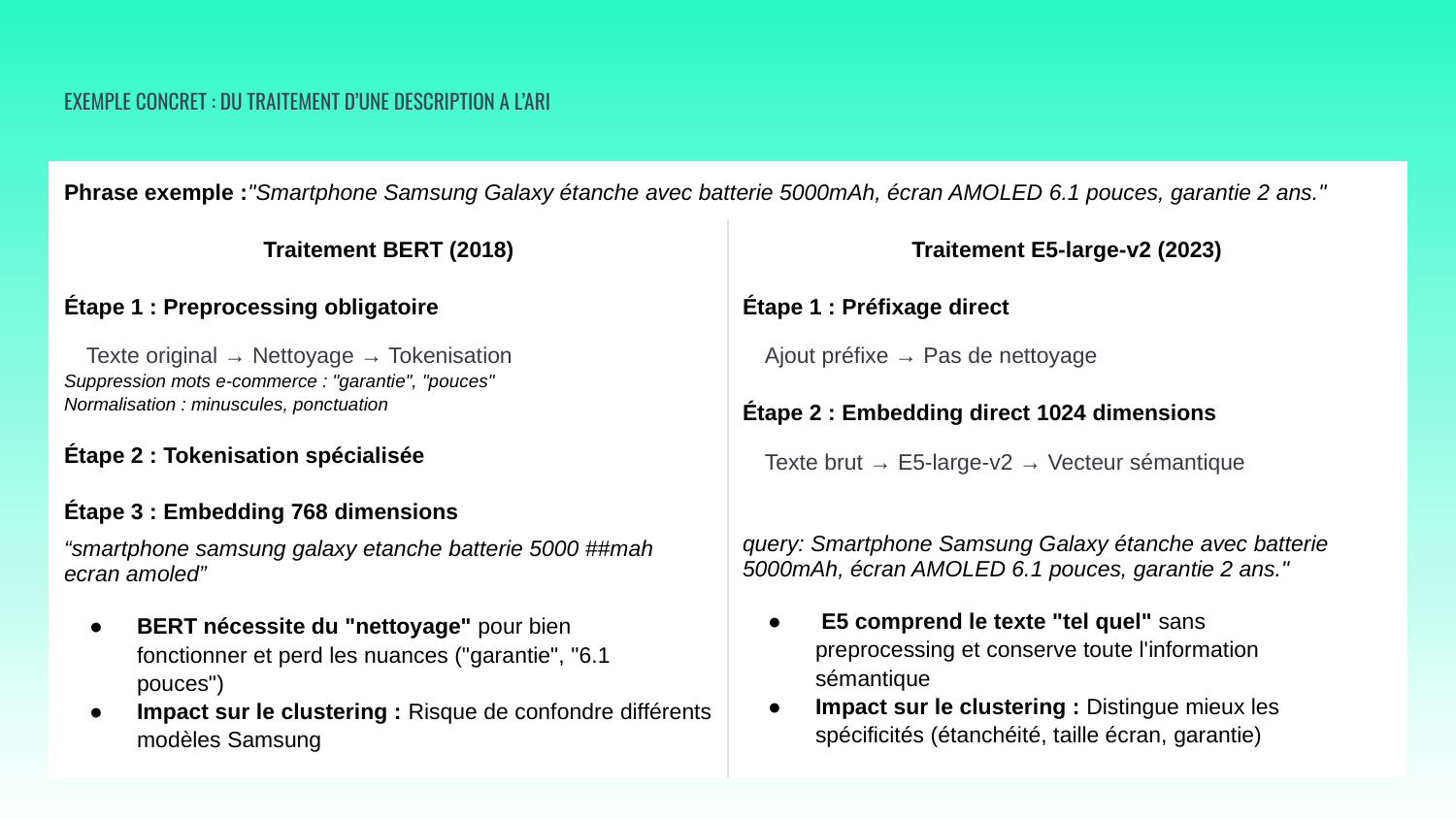

|  |
| --- |
# EXEMPLE CONCRET : DU TRAITEMENT D’UNE DESCRIPTION A L’ARI

| Phrase exemple :"Smartphone Samsung Galaxy étanche avec batterie 5000mAh, écran AMOLED 6.1 pouces, garantie 2 ans." |  |
| --- | --- |
| Traitement BERT (2018) Étape 1 : Preprocessing obligatoire Texte original → Nettoyage → Tokenisation Suppression mots e-commerce : "garantie", "pouces" Normalisation : minuscules, ponctuation Étape 2 : Tokenisation spécialisée Étape 3 : Embedding 768 dimensions “smartphone samsung galaxy etanche batterie 5000 ##mah ecran amoled” BERT nécessite du "nettoyage" pour bien fonctionner et perd les nuances ("garantie", "6.1 pouces") Impact sur le clustering : Risque de confondre différents modèles Samsung | Traitement E5-large-v2 (2023) Étape 1 : Préfixage direct Ajout préfixe → Pas de nettoyage Étape 2 : Embedding direct 1024 dimensions Texte brut → E5-large-v2 → Vecteur sémantique query: Smartphone Samsung Galaxy étanche avec batterie 5000mAh, écran AMOLED 6.1 pouces, garantie 2 ans." E5 comprend le texte "tel quel" sans preprocessing et conserve toute l'information sémantique Impact sur le clustering : Distingue mieux les spécificités (étanchéité, taille écran, garantie) |